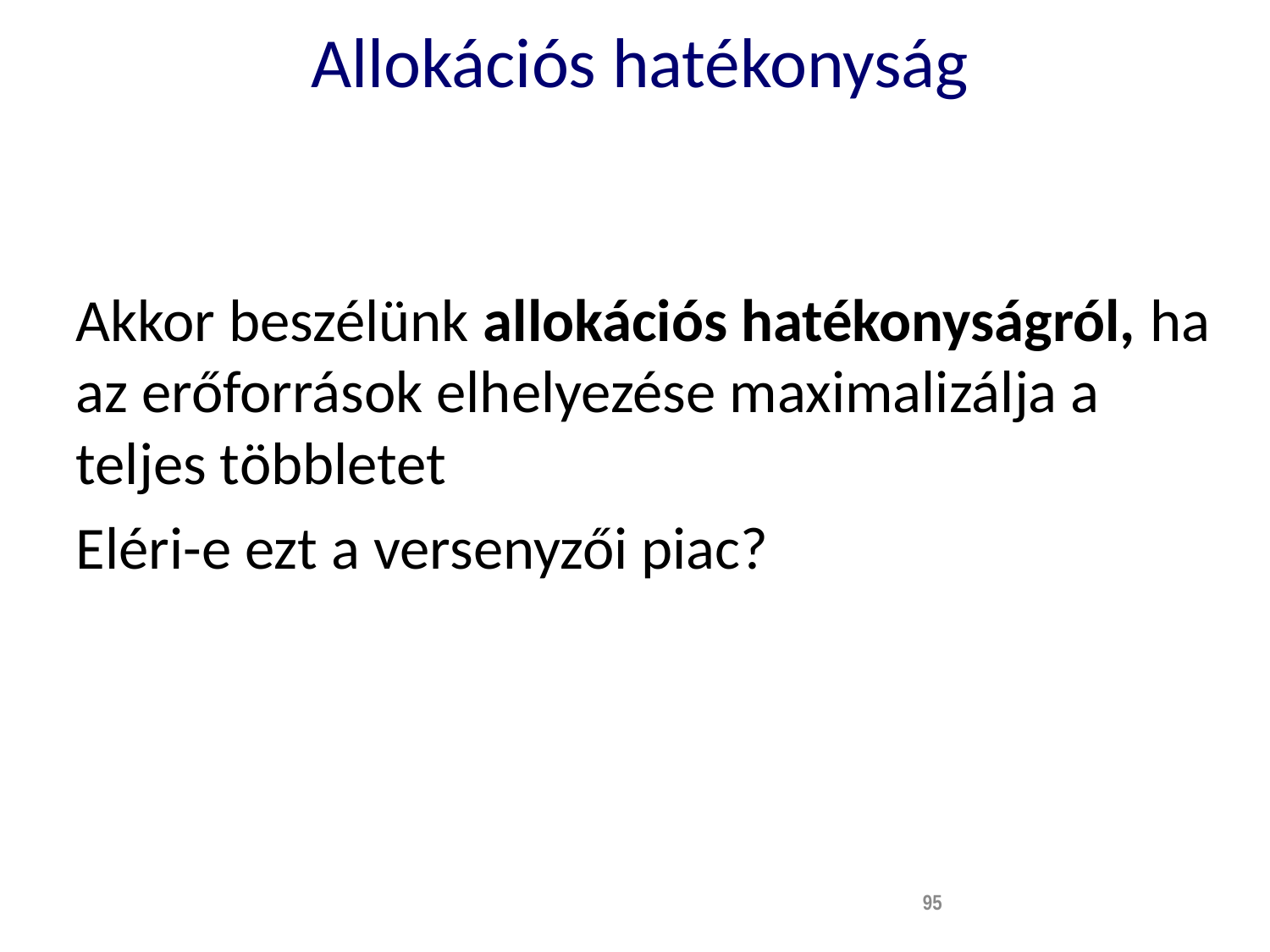

# Allokációs hatékonyság
Akkor beszélünk allokációs hatékonyságról, ha az erőforrások elhelyezése maximalizálja a teljes többletet
Eléri-e ezt a versenyzői piac?
95